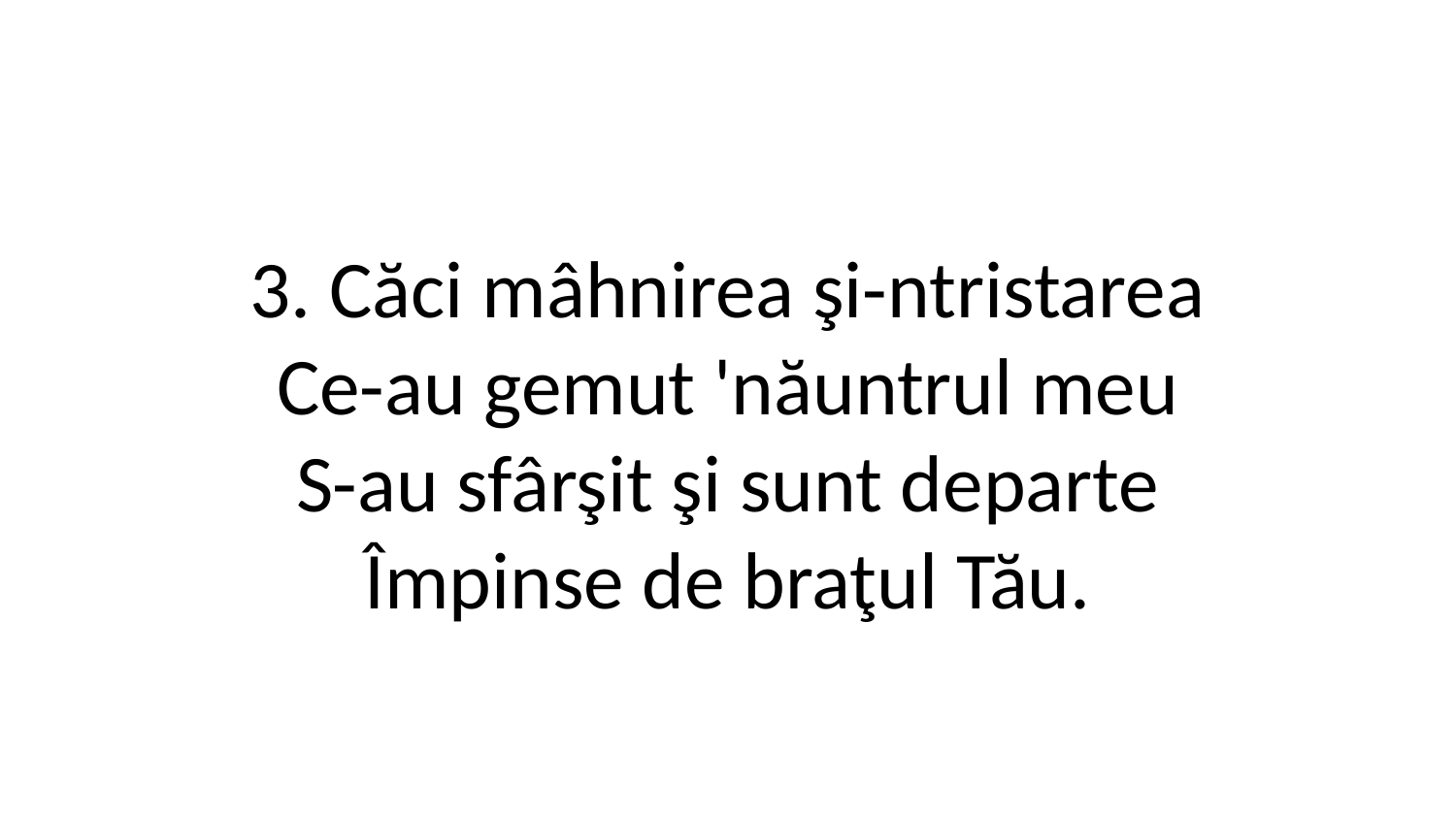

3. Căci mâhnirea şi-ntristarea
Ce-au gemut 'năuntrul meu
S-au sfârşit şi sunt departe
Împinse de braţul Tău.